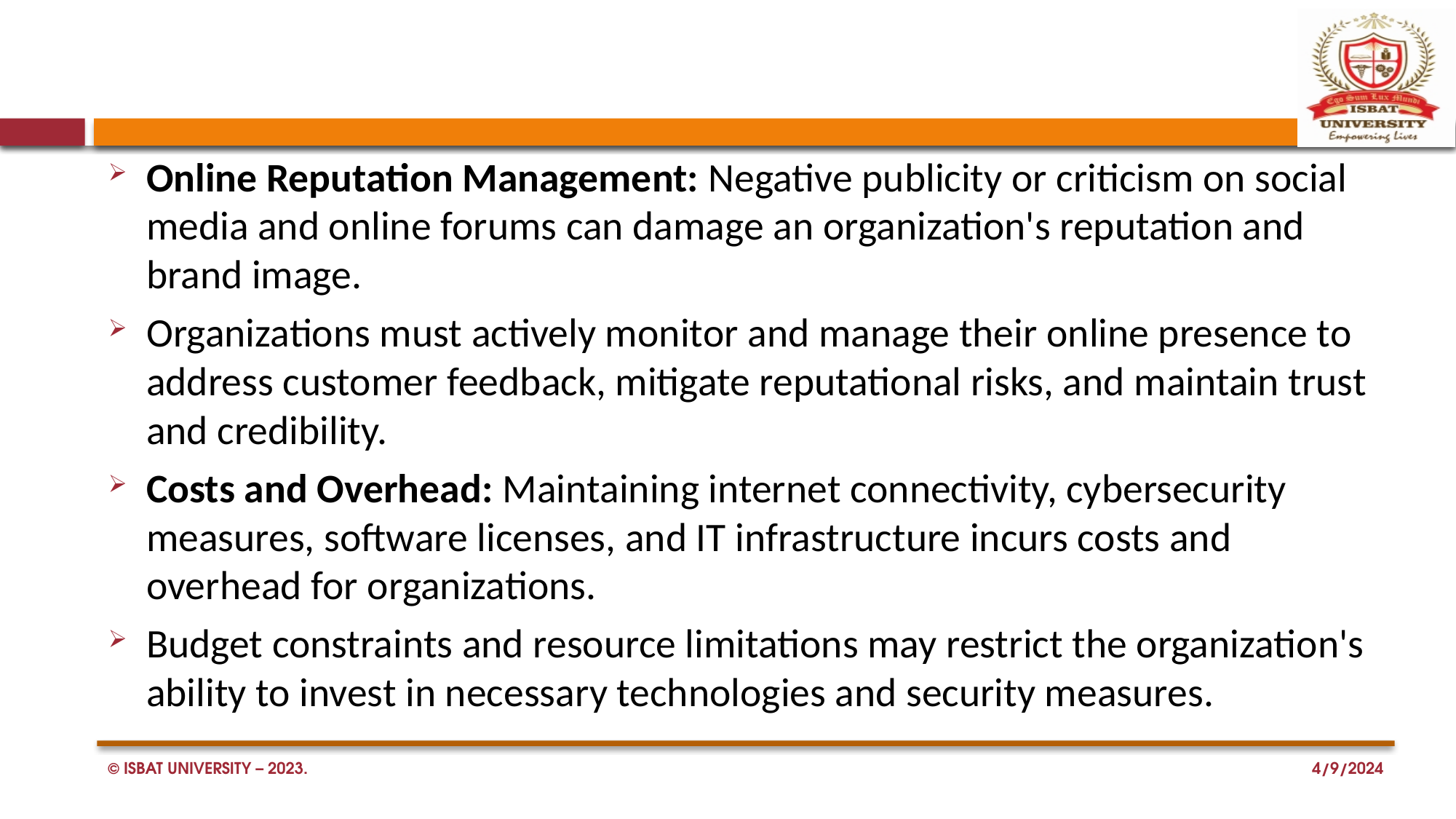

#
Online Reputation Management: Negative publicity or criticism on social media and online forums can damage an organization's reputation and brand image.
Organizations must actively monitor and manage their online presence to address customer feedback, mitigate reputational risks, and maintain trust and credibility.
Costs and Overhead: Maintaining internet connectivity, cybersecurity measures, software licenses, and IT infrastructure incurs costs and overhead for organizations.
Budget constraints and resource limitations may restrict the organization's ability to invest in necessary technologies and security measures.